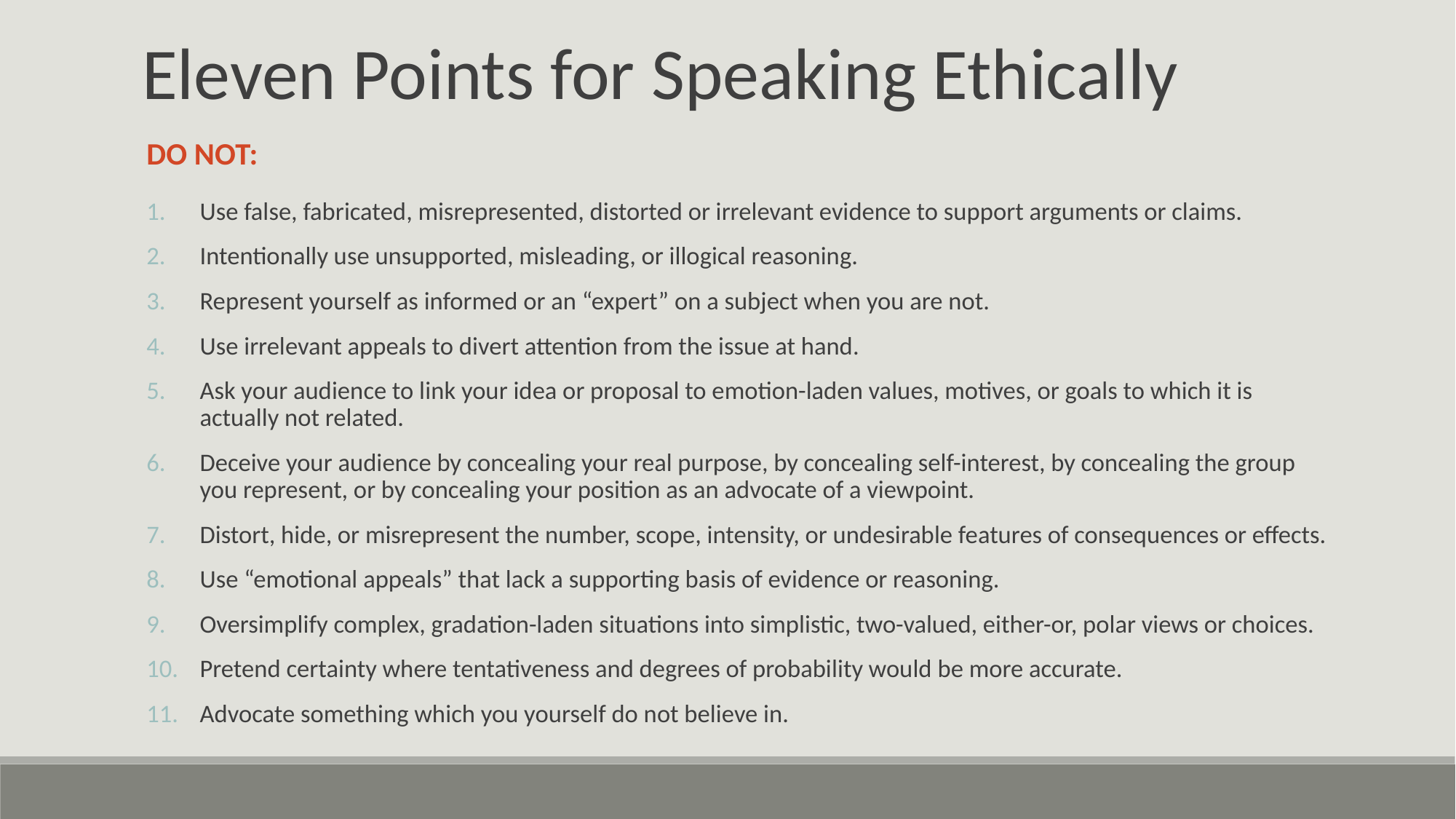

Eleven Points for Speaking Ethically
DO NOT:

Use false, fabricated, misrepresented, distorted or irrelevant evidence to support arguments or claims.
Intentionally use unsupported, misleading, or illogical reasoning.
Represent yourself as informed or an “expert” on a subject when you are not.
Use irrelevant appeals to divert attention from the issue at hand.
Ask your audience to link your idea or proposal to emotion-laden values, motives, or goals to which it is actually not related.
Deceive your audience by concealing your real purpose, by concealing self-interest, by concealing the group you represent, or by concealing your position as an advocate of a viewpoint.
Distort, hide, or misrepresent the number, scope, intensity, or undesirable features of consequences or effects.
Use “emotional appeals” that lack a supporting basis of evidence or reasoning.
Oversimplify complex, gradation-laden situations into simplistic, two-valued, either-or, polar views or choices.
Pretend certainty where tentativeness and degrees of probability would be more accurate.
Advocate something which you yourself do not believe in.